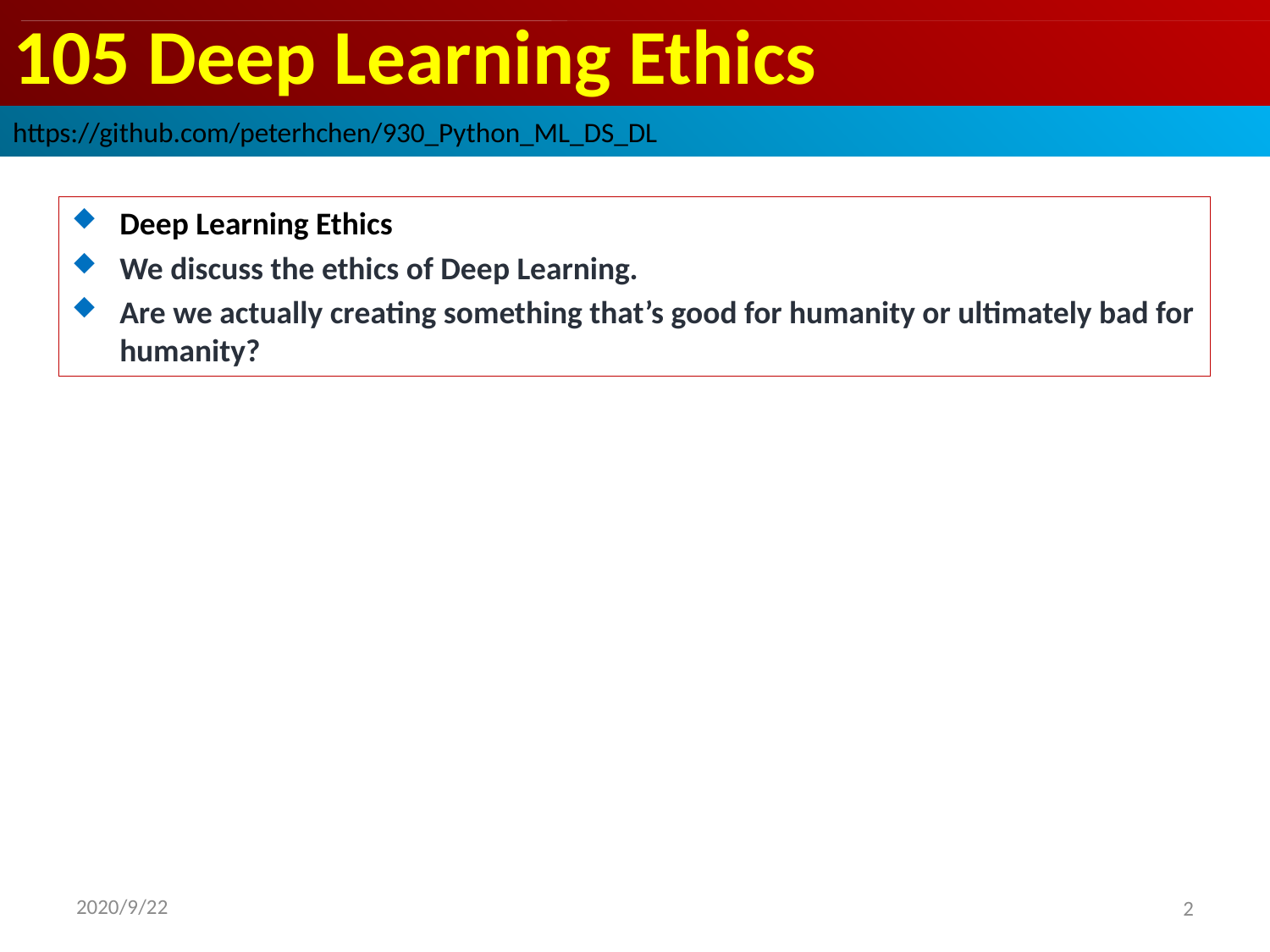

# 105 Deep Learning Ethics

https://github.com/peterhchen/930_Python_ML_DS_DL
Deep Learning Ethics
We discuss the ethics of Deep Learning.
Are we actually creating something that’s good for humanity or ultimately bad for humanity?
2020/9/22
2